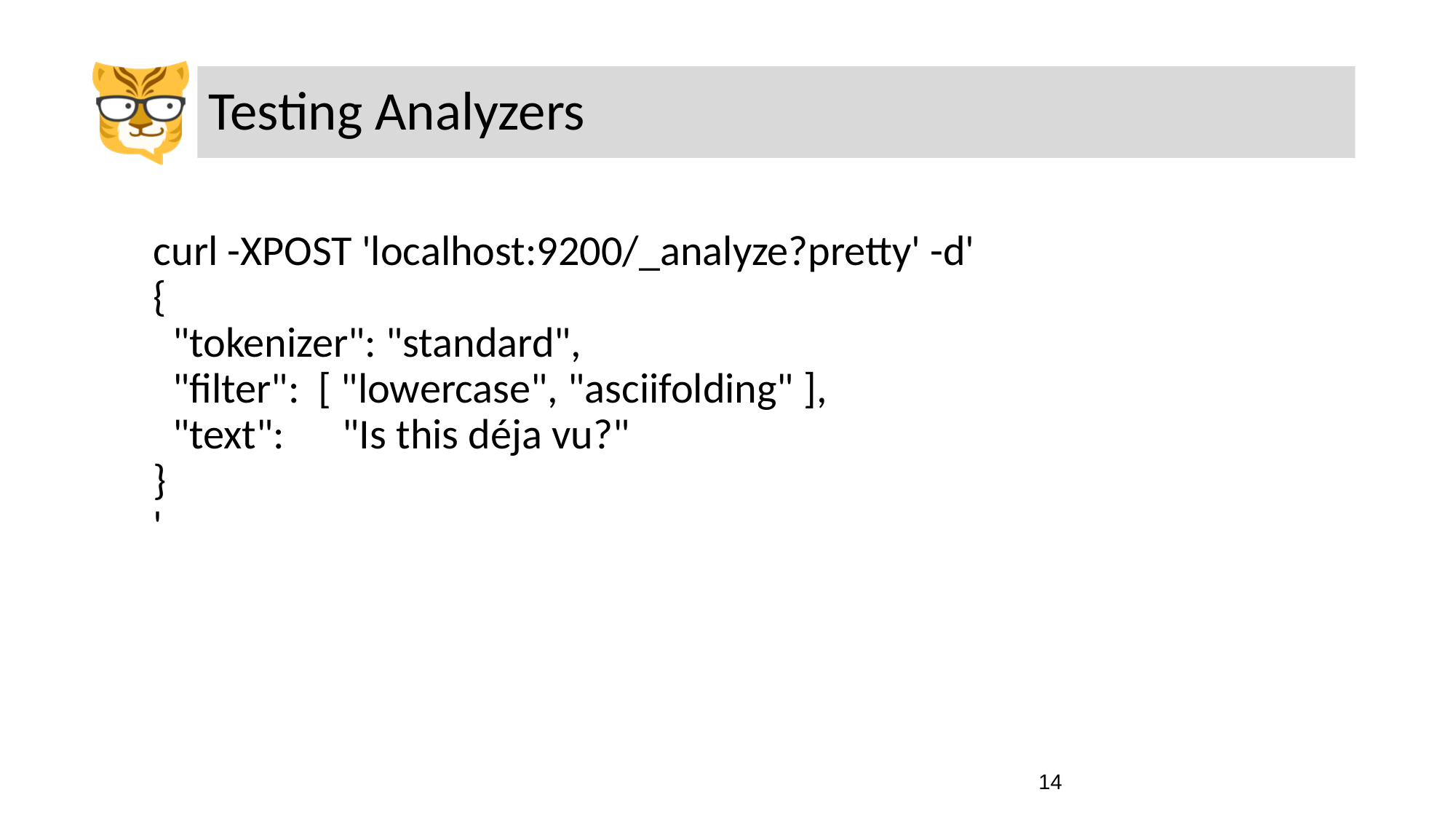

# Testing Analyzers
curl -XPOST 'localhost:9200/_analyze?pretty' -d'
{
  "tokenizer": "standard",
  "filter":  [ "lowercase", "asciifolding" ],
  "text":      "Is this déja vu?"
}
'
14